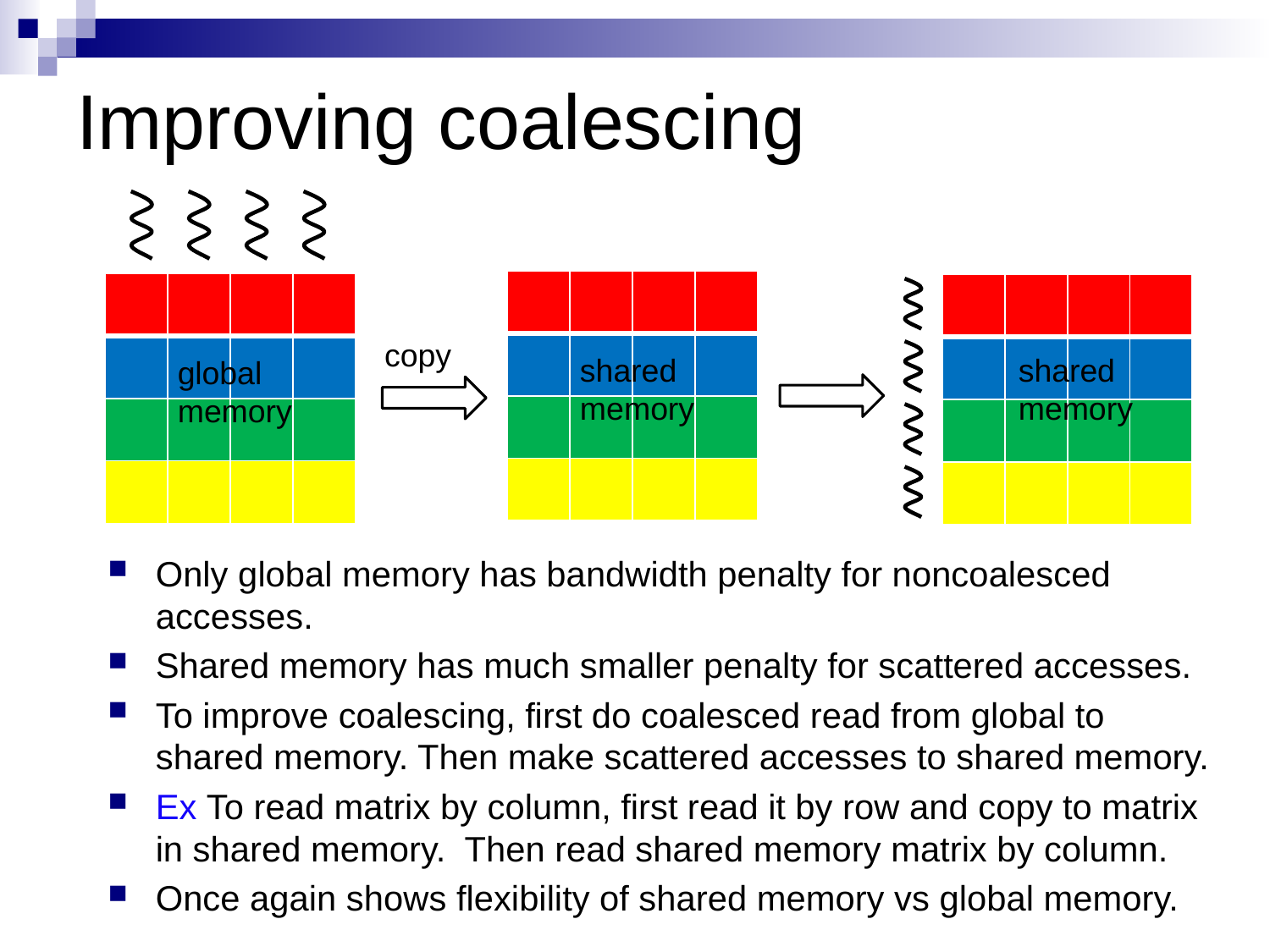

# Improving coalescing

|  |  |  |  |
| --- | --- | --- | --- |
|  |  |  |  |
|  |  |  |  |
|  |  |  |  |
|  |  |  |  |
| --- | --- | --- | --- |
|  |  |  |  |
|  |  |  |  |
|  |  |  |  |
|  |  |  |  |
| --- | --- | --- | --- |
|  |  |  |  |
|  |  |  |  |
|  |  |  |  |

copy
shared memory
shared memory
global memory

Only global memory has bandwidth penalty for noncoalesced accesses.
Shared memory has much smaller penalty for scattered accesses.
To improve coalescing, first do coalesced read from global to shared memory. Then make scattered accesses to shared memory.
Ex To read matrix by column, first read it by row and copy to matrix in shared memory.  Then read shared memory matrix by column.
Once again shows flexibility of shared memory vs global memory.